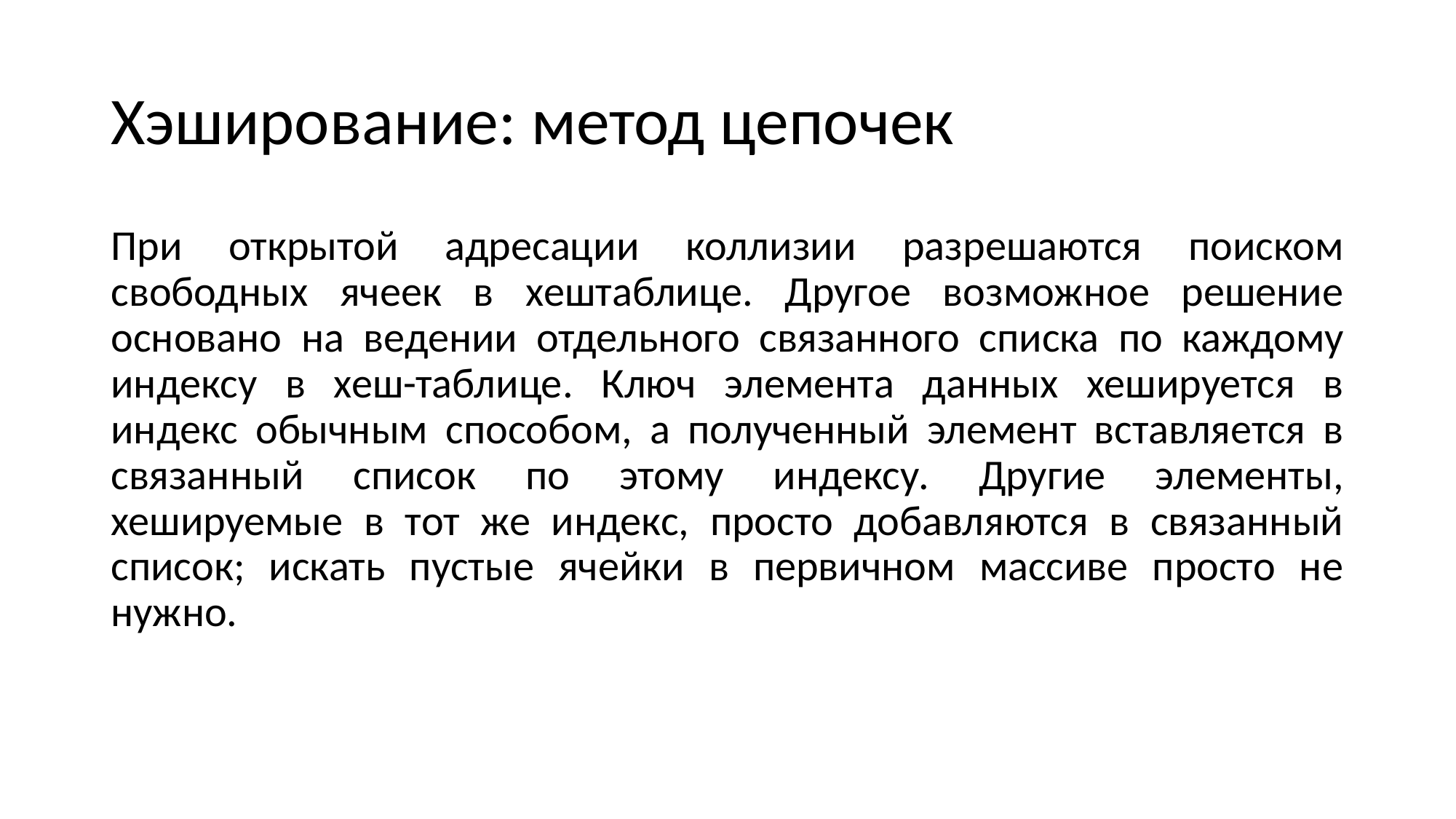

# Хэширование: метод цепочек
При открытой адресации коллизии разрешаются поиском свободных ячеек в хештаблице. Другое возможное решение основано на ведении отдельного связанного списка по каждому индексу в хеш-таблице. Ключ элемента данных хешируется в индекс обычным способом, а полученный элемент вставляется в связанный список по этому индексу. Другие элементы, хешируемые в тот же индекс, просто добавляются в связанный список; искать пустые ячейки в первичном массиве просто не нужно.